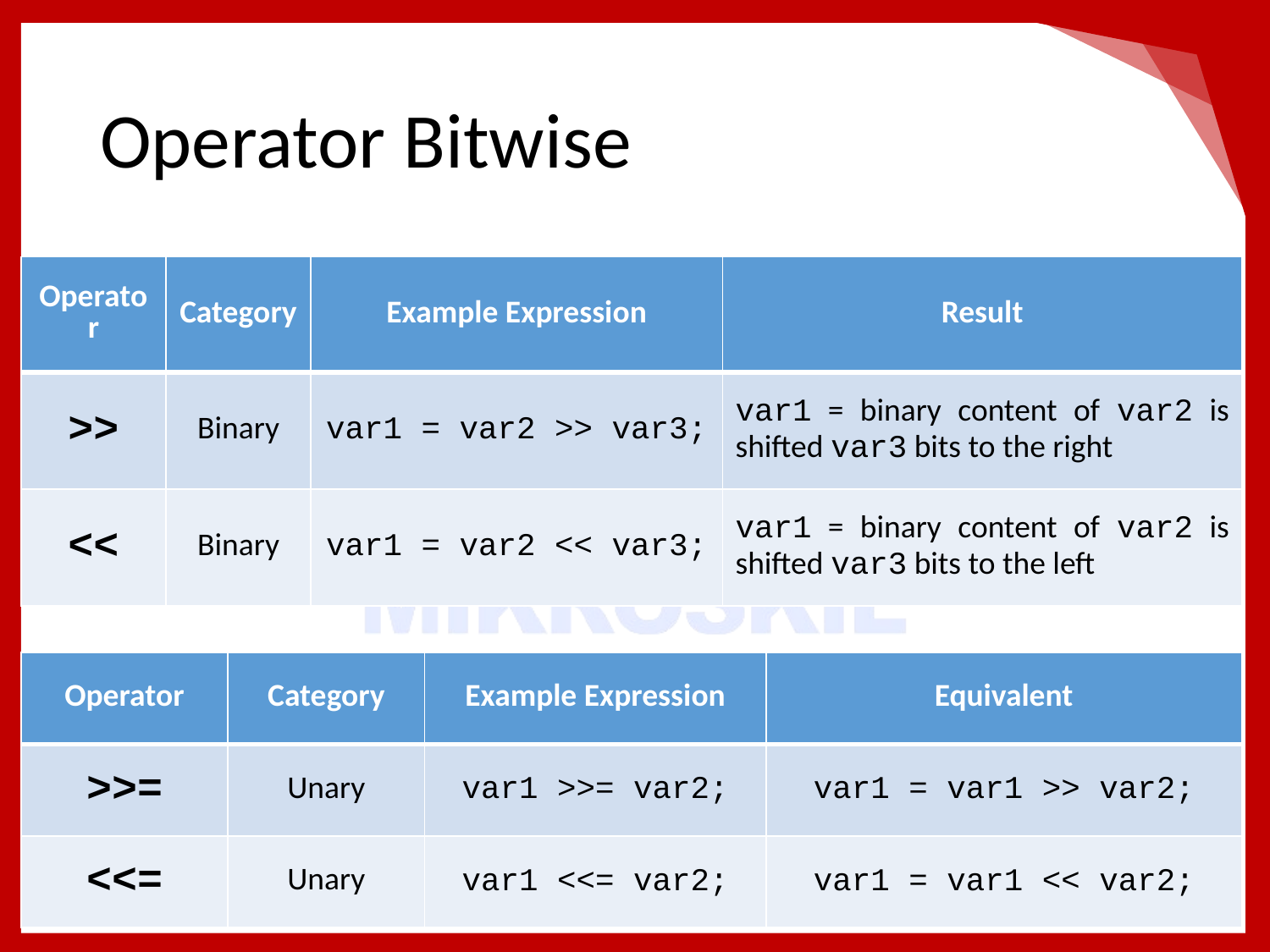

# Operator Bitwise

| Operator | Category | Example Expression | Result |
| --- | --- | --- | --- |
| >> | Binary | var1 = var2 >> var3; | var1 = binary content of var2 is shifted var3 bits to the right |
| << | Binary | var1 = var2 << var3; | var1 = binary content of var2 is shifted var3 bits to the left |
| Operator | Category | Example Expression | Equivalent |
| --- | --- | --- | --- |
| >>= | Unary | var1 >>= var2; | var1 = var1 >> var2; |
| <<= | Unary | var1 <<= var2; | var1 = var1 << var2; |